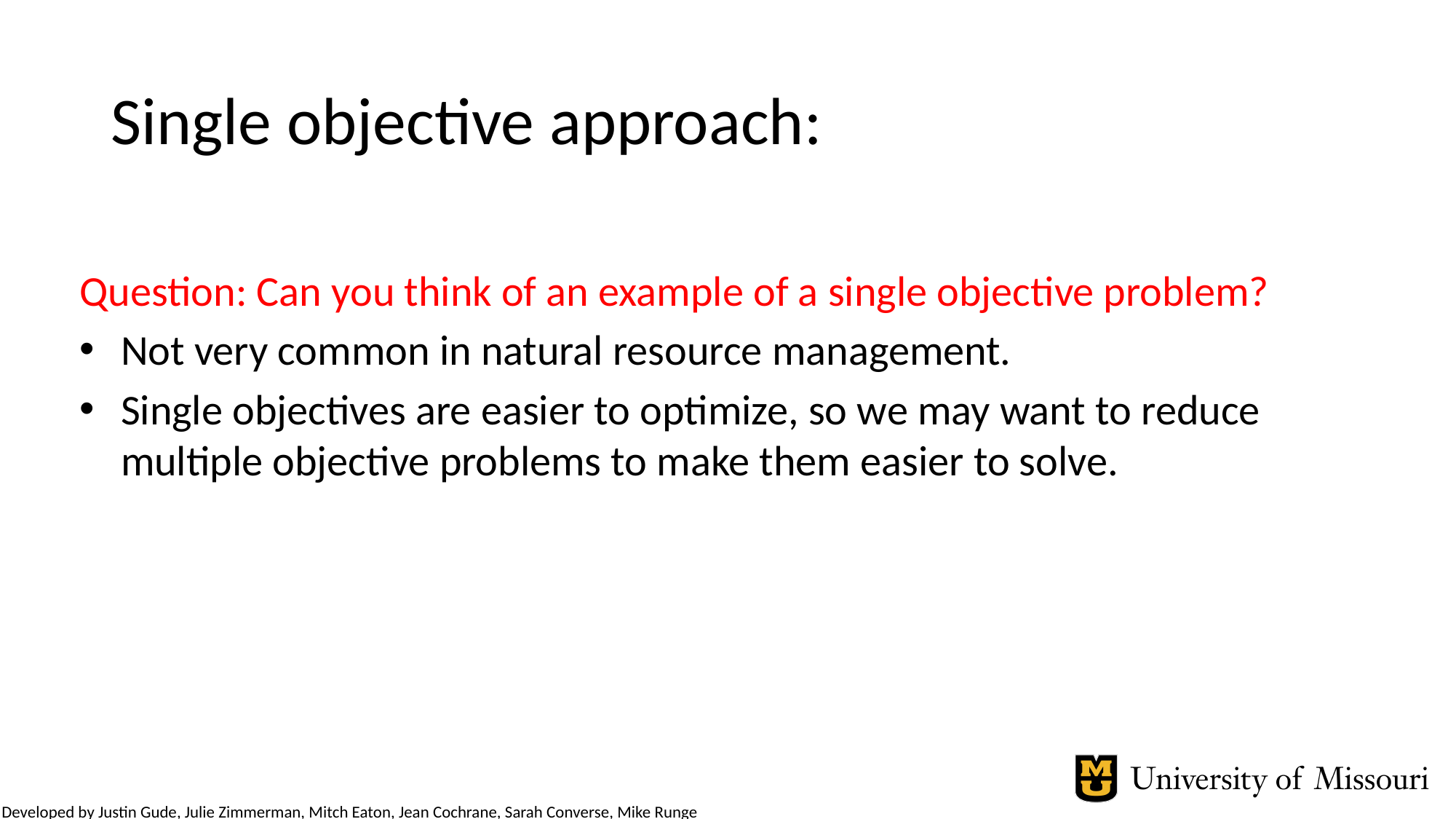

# Single objective approach:
Question: Can you think of an example of a single objective problem?
Not very common in natural resource management.
Single objectives are easier to optimize, so we may want to reduce multiple objective problems to make them easier to solve.
Developed by Justin Gude, Julie Zimmerman, Mitch Eaton, Jean Cochrane, Sarah Converse, Mike Runge